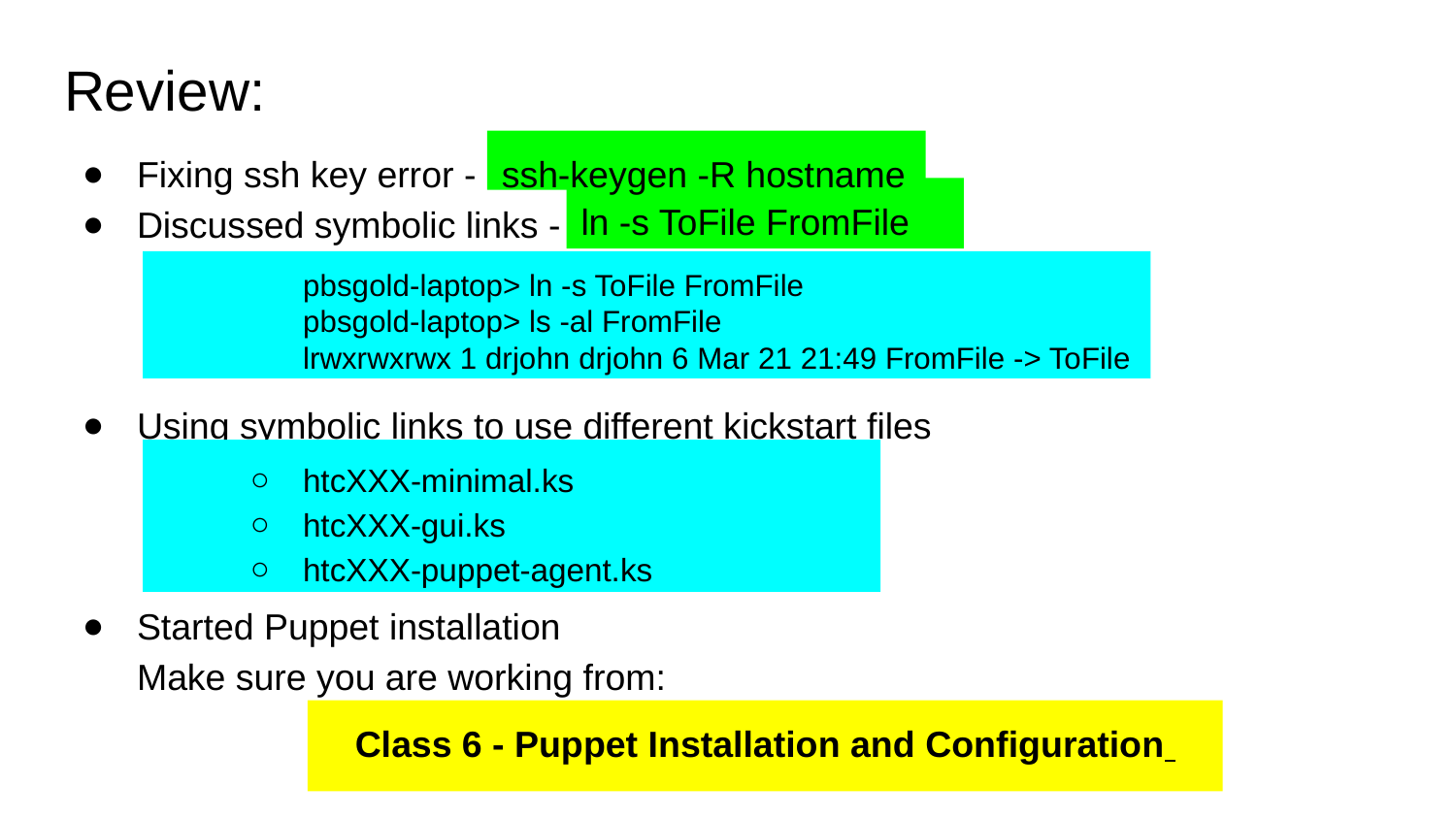

# Review:
Fixing ssh key error -
Discussed symbolic links -
Using symbolic links to use different kickstart files
Started Puppet installation
Make sure you are working from:
ssh-keygen -R hostname

ln -s ToFile FromFile
pbsgold-laptop> ln -s ToFile FromFile
pbsgold-laptop> ls -al FromFile
lrwxrwxrwx 1 drjohn drjohn 6 Mar 21 21:49 FromFile -> ToFile

htcXXX-minimal.ks
htcXXX-gui.ks
htcXXX-puppet-agent.ks

Class 6 - Puppet Installation and Configuration